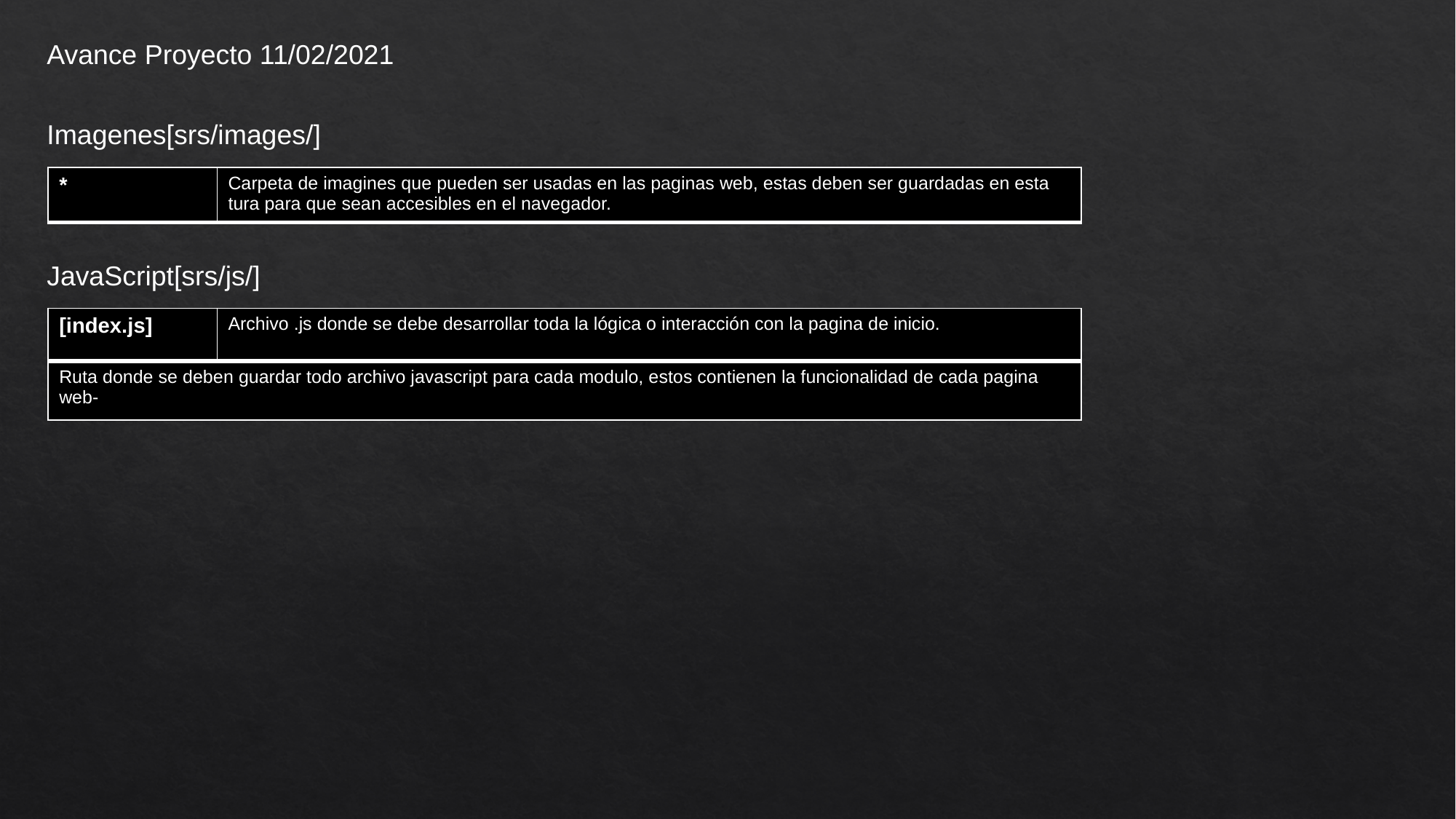

Avance Proyecto 11/02/2021

Imagenes[srs/images/]

JavaScript[srs/js/]

| \* | Carpeta de imagines que pueden ser usadas en las paginas web, estas deben ser guardadas en esta tura para que sean accesibles en el navegador. |
| --- | --- |
| [index.js] | Archivo .js donde se debe desarrollar toda la lógica o interacción con la pagina de inicio. |
| --- | --- |
| Ruta donde se deben guardar todo archivo javascript para cada modulo, estos contienen la funcionalidad de cada pagina web- |  |